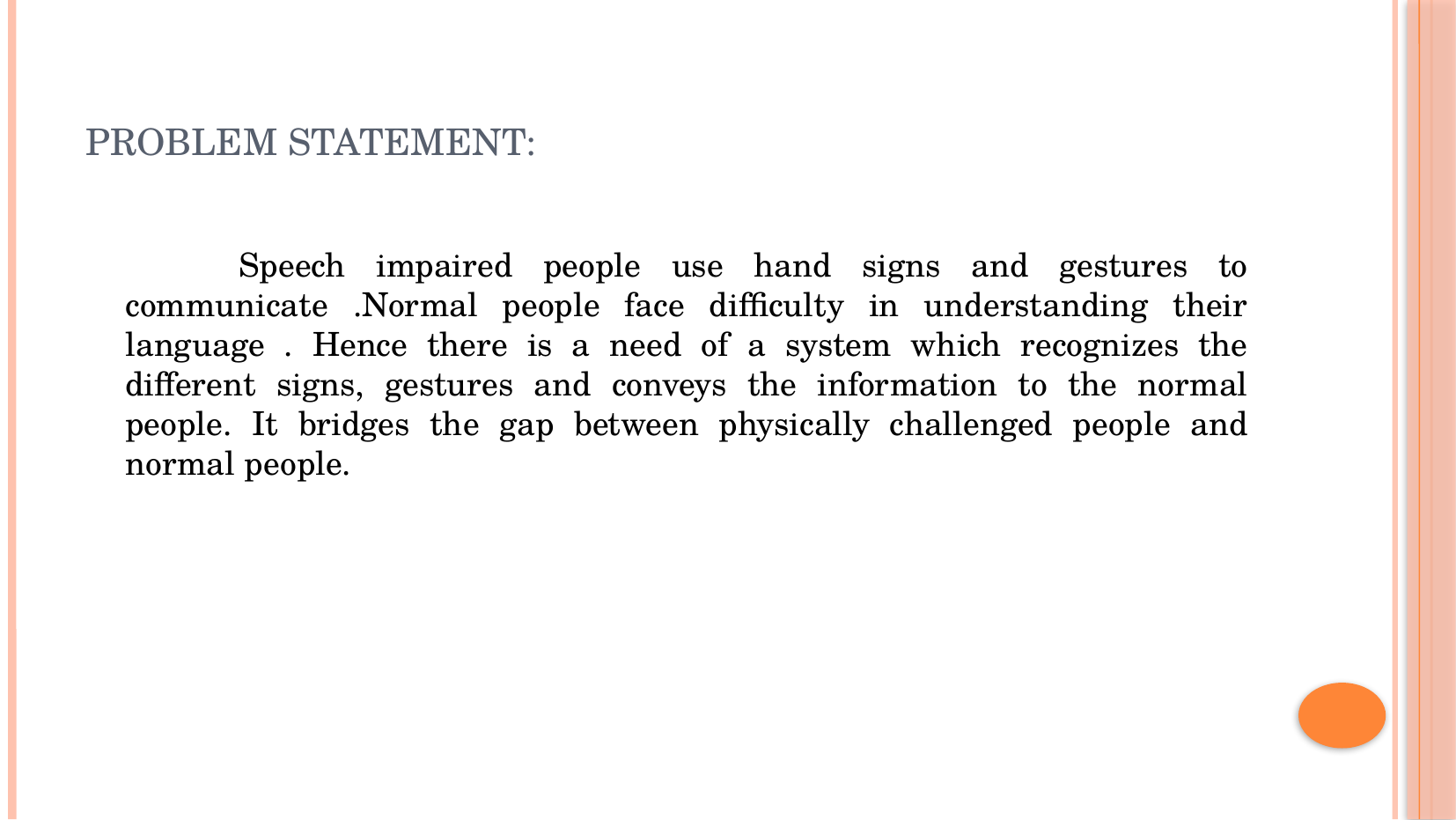

# Problem Statement:

     Speech impaired people use hand signs and gestures to communicate .Normal people face difficulty in understanding their language . Hence there is a need of a system which recognizes the different signs, gestures and conveys the information to the normal people. It bridges the gap between physically challenged people and normal people.